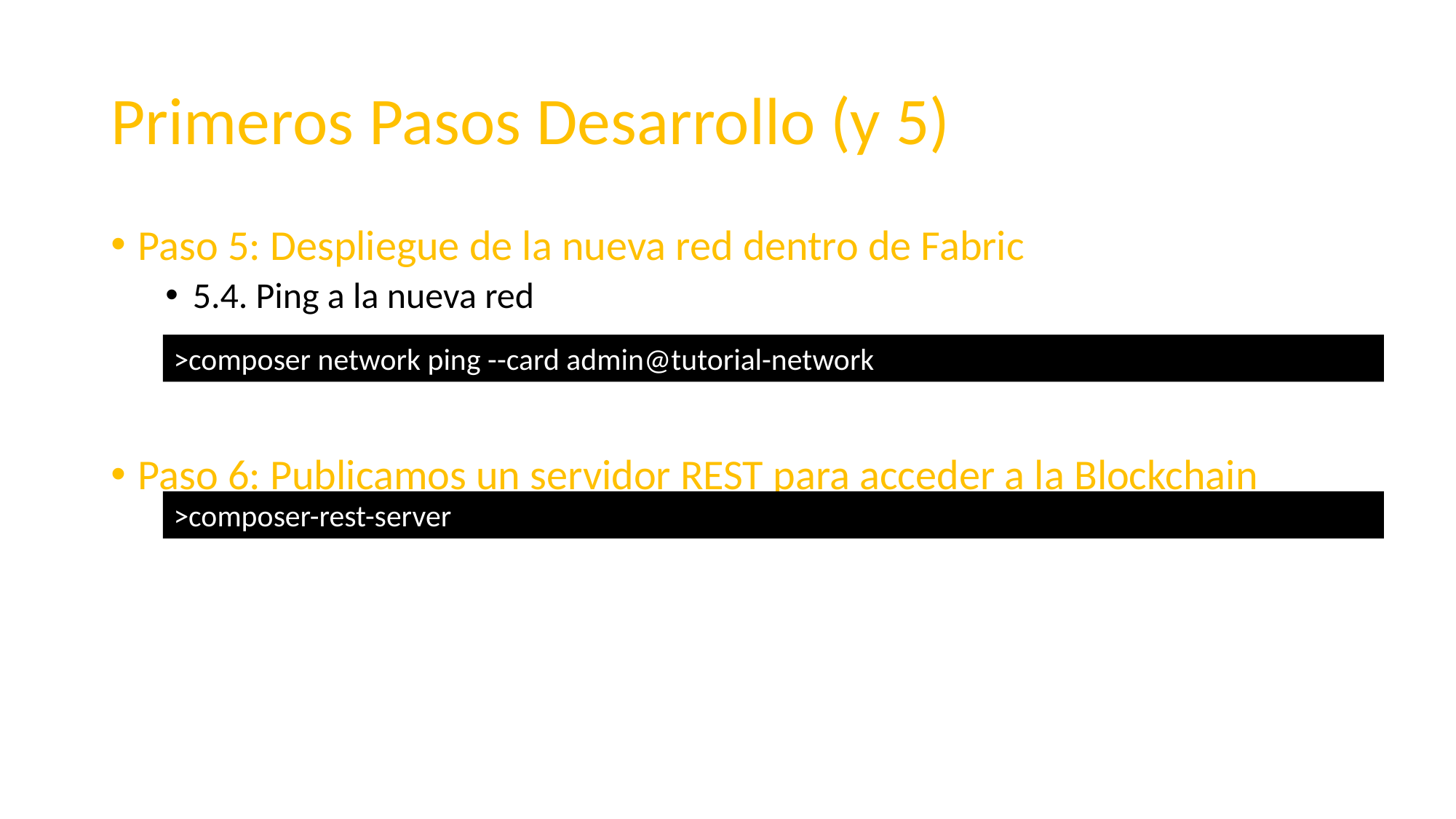

# Primeros Pasos Desarrollo (y 5)
Paso 5: Despliegue de la nueva red dentro de Fabric
5.4. Ping a la nueva red

Paso 6: Publicamos un servidor REST para acceder a la Blockchain

>composer network ping --card admin@tutorial-network
>composer-rest-server